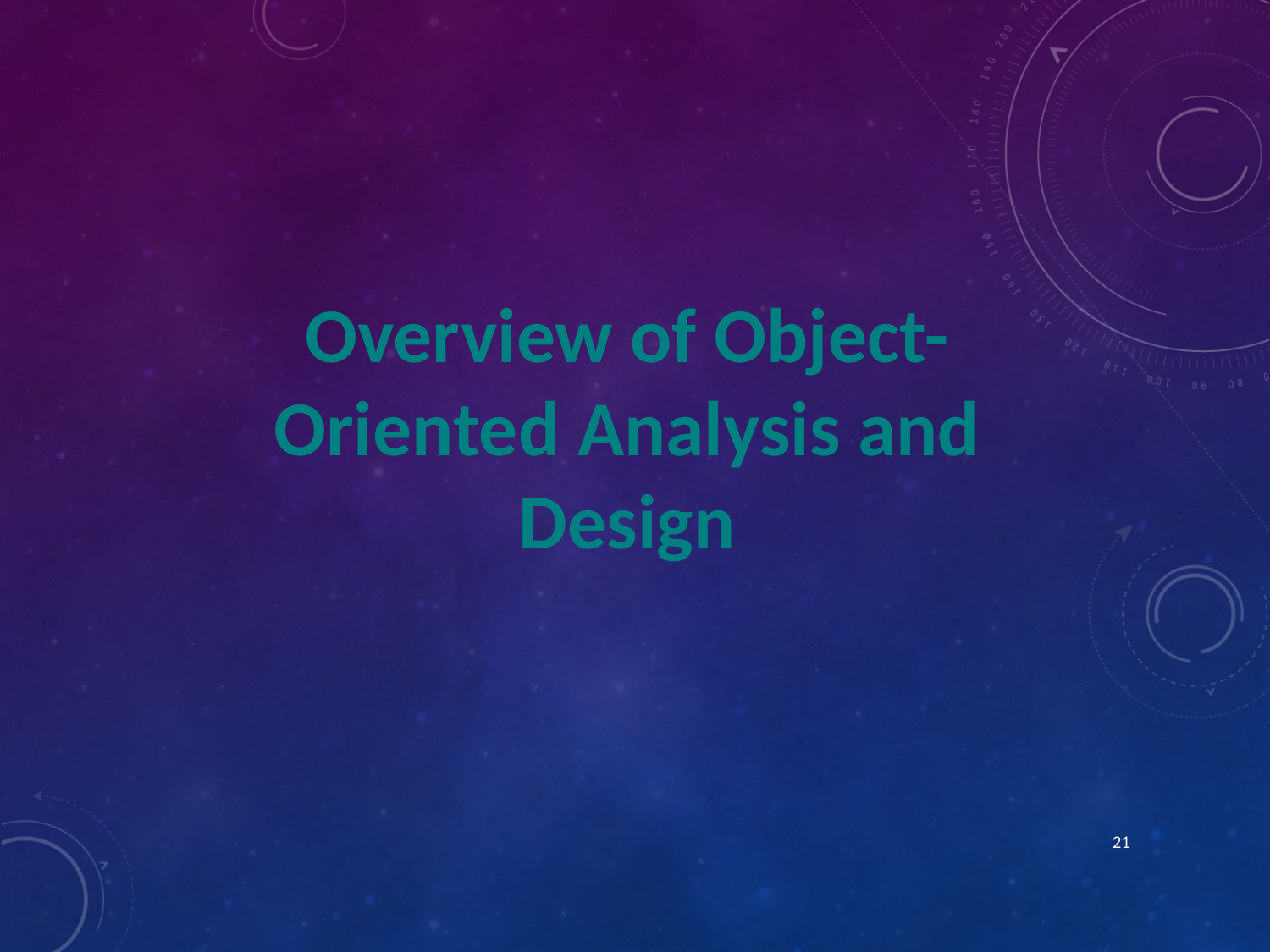

Overview of Object-Oriented Analysis and Design

21